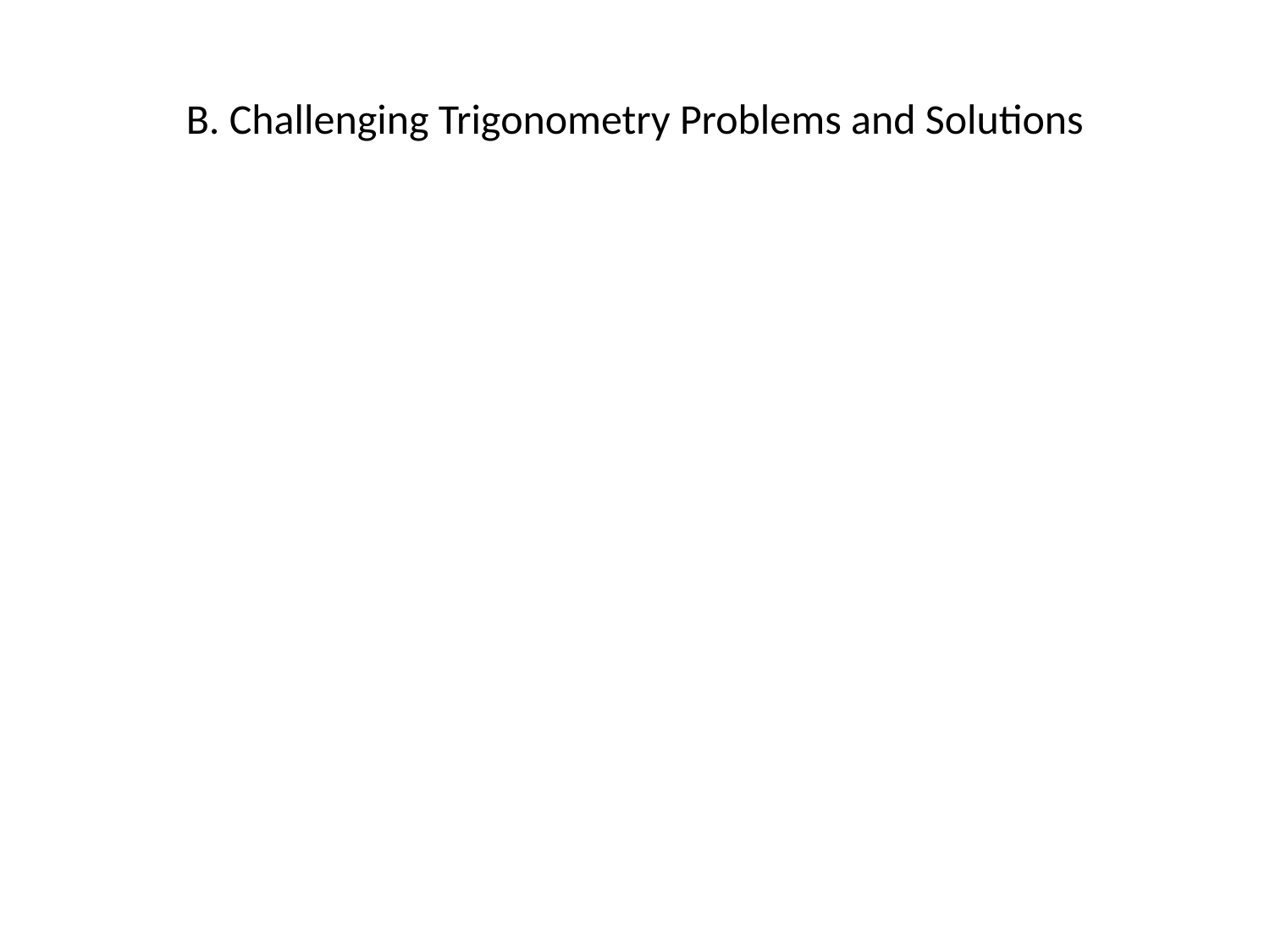

# B. Challenging Trigonometry Problems and Solutions